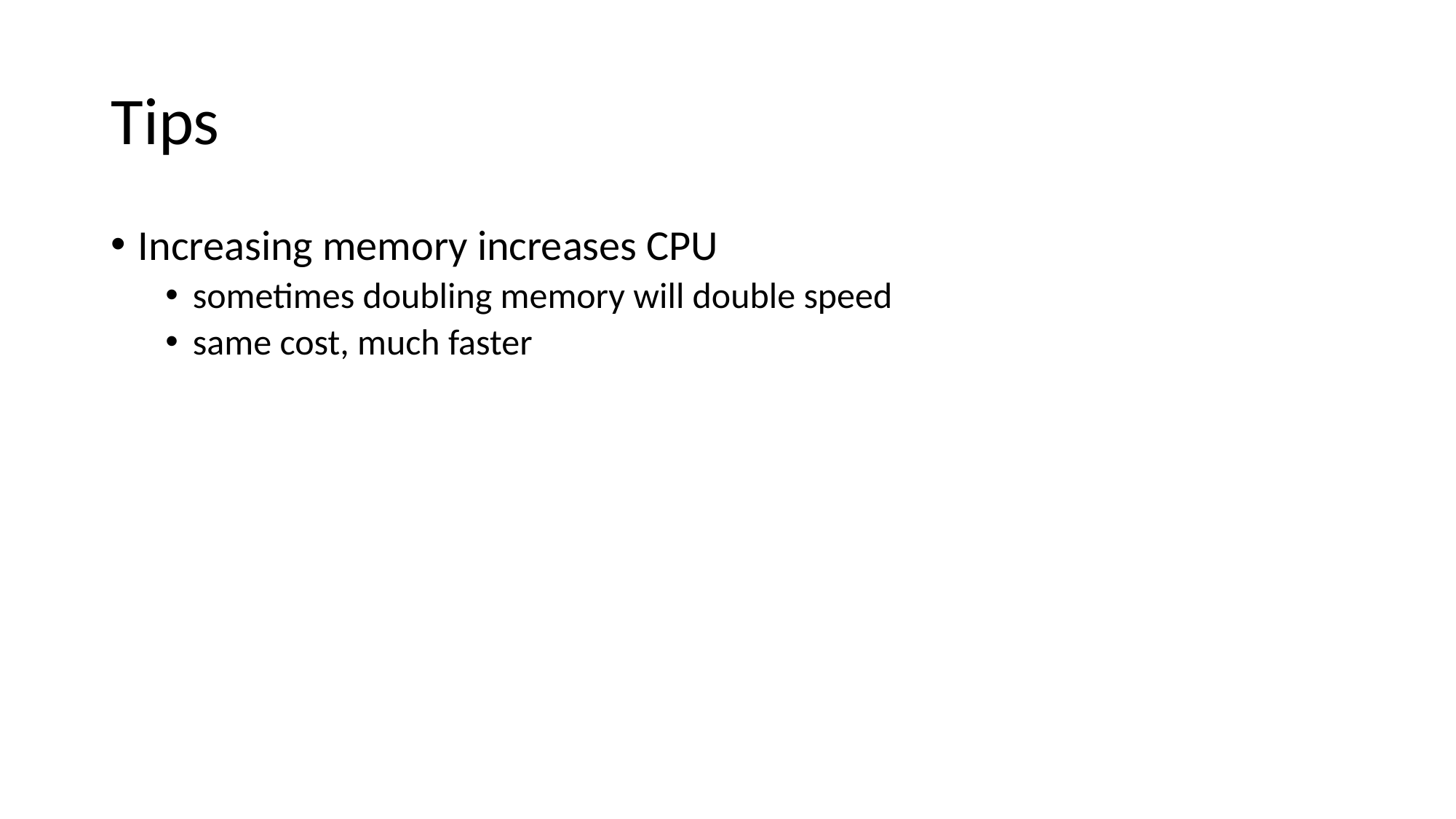

# Tips
Increasing memory increases CPU
sometimes doubling memory will double speed
same cost, much faster